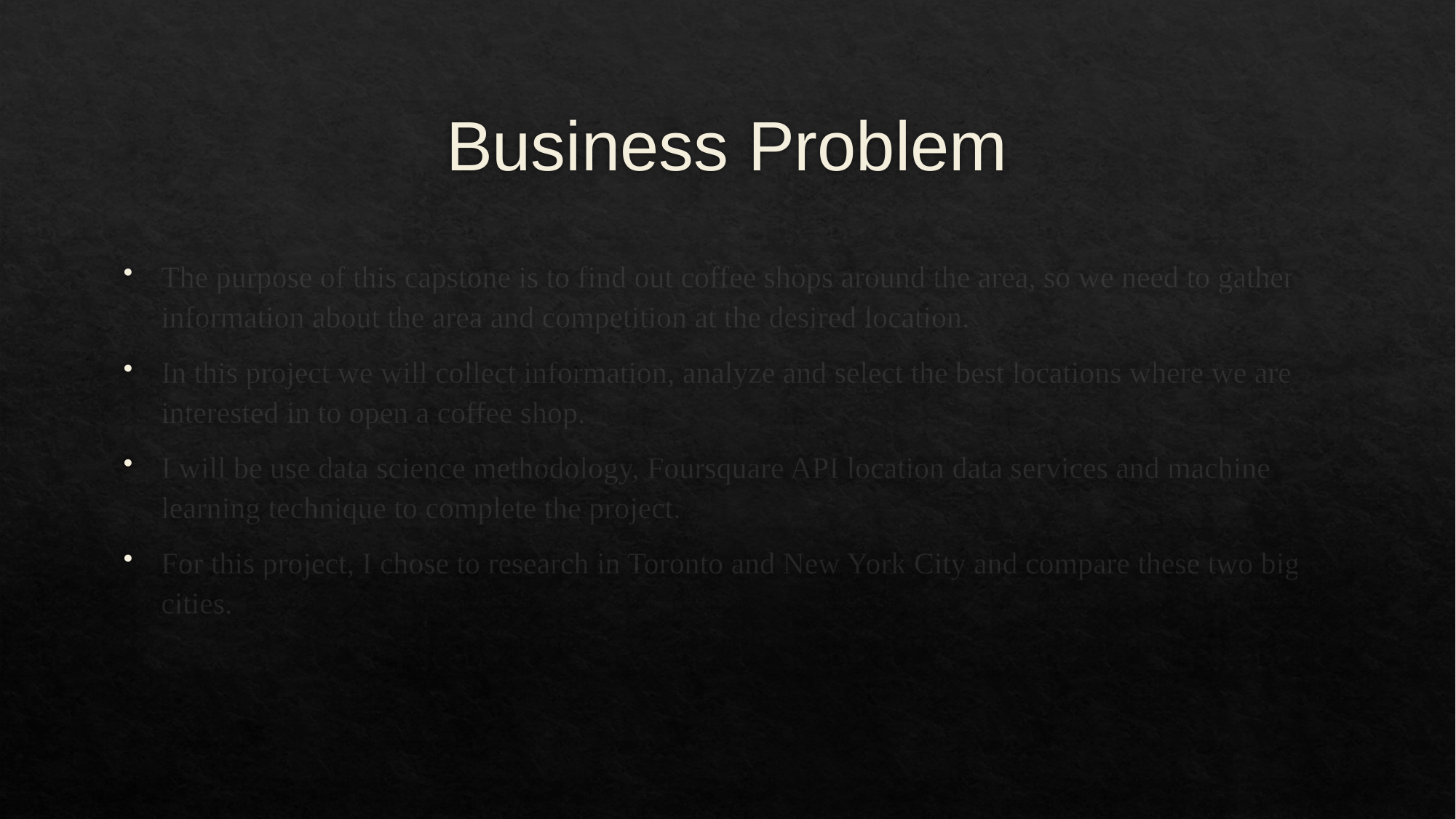

# Business Problem
The purpose of this capstone is to find out coffee shops around the area, so we need to gather information about the area and competition at the desired location.
In this project we will collect information, analyze and select the best locations where we are interested in to open a coffee shop.
I will be use data science methodology, Foursquare API location data services and machine learning technique to complete the project.
For this project, I chose to research in Toronto and New York City and compare these two big cities.